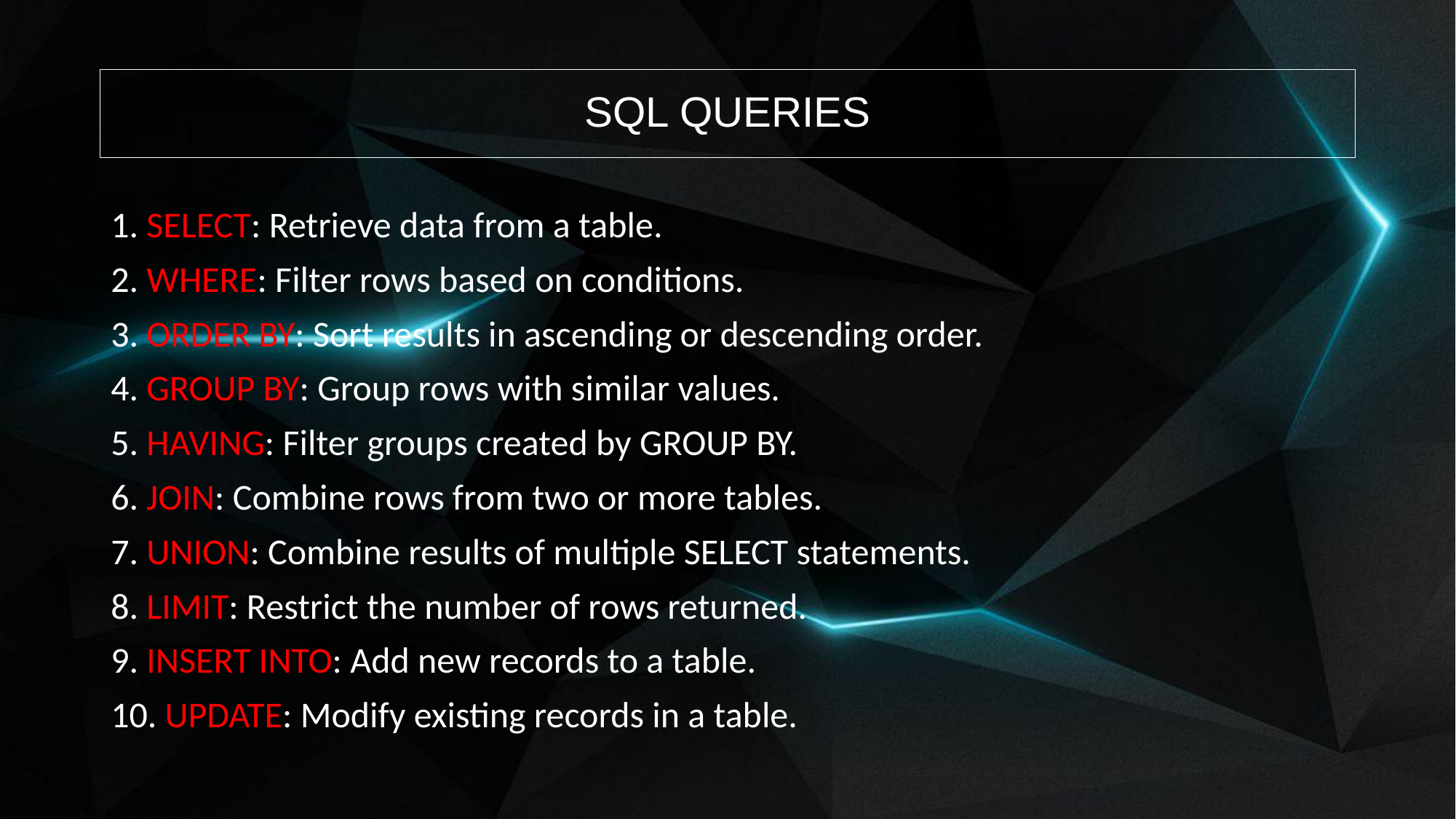

# SQL QUERIES
1. SELECT: Retrieve data from a table.
2. WHERE: Filter rows based on conditions.
3. ORDER BY: Sort results in ascending or descending order.
4. GROUP BY: Group rows with similar values.
5. HAVING: Filter groups created by GROUP BY.
6. JOIN: Combine rows from two or more tables.
7. UNION: Combine results of multiple SELECT statements.
8. LIMIT: Restrict the number of rows returned.
9. INSERT INTO: Add new records to a table.
10. UPDATE: Modify existing records in a table.